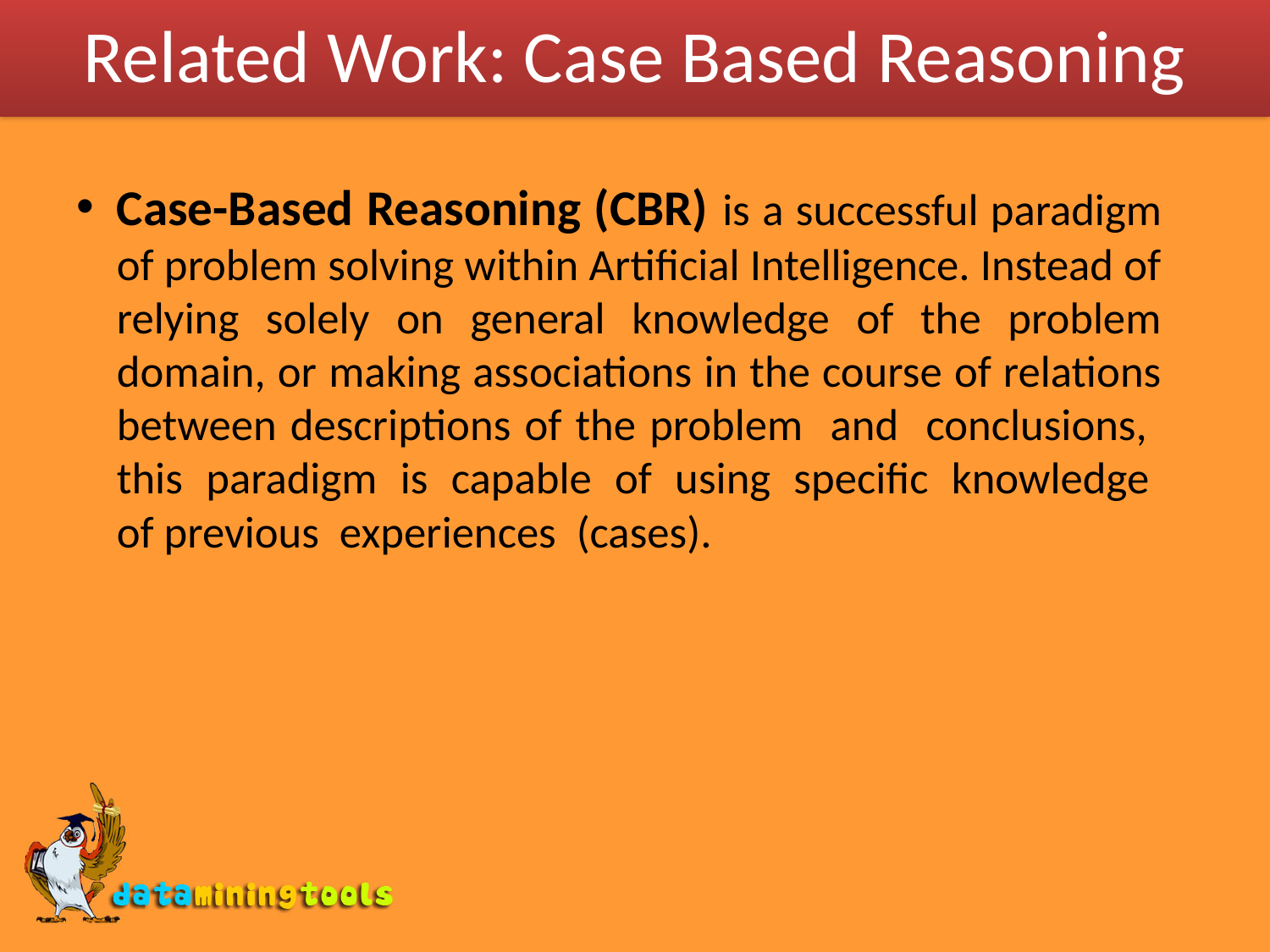

# Related Work: Case Based Reasoning
Case-Based Reasoning (CBR) is a successful paradigm of problem solving within Artificial Intelligence. Instead of relying solely on general knowledge of the problem domain, or making associations in the course of relations between descriptions of the problem  and  conclusions,  this  paradigm  is  capable  of  using  specific  knowledge  of previous  experiences  (cases).